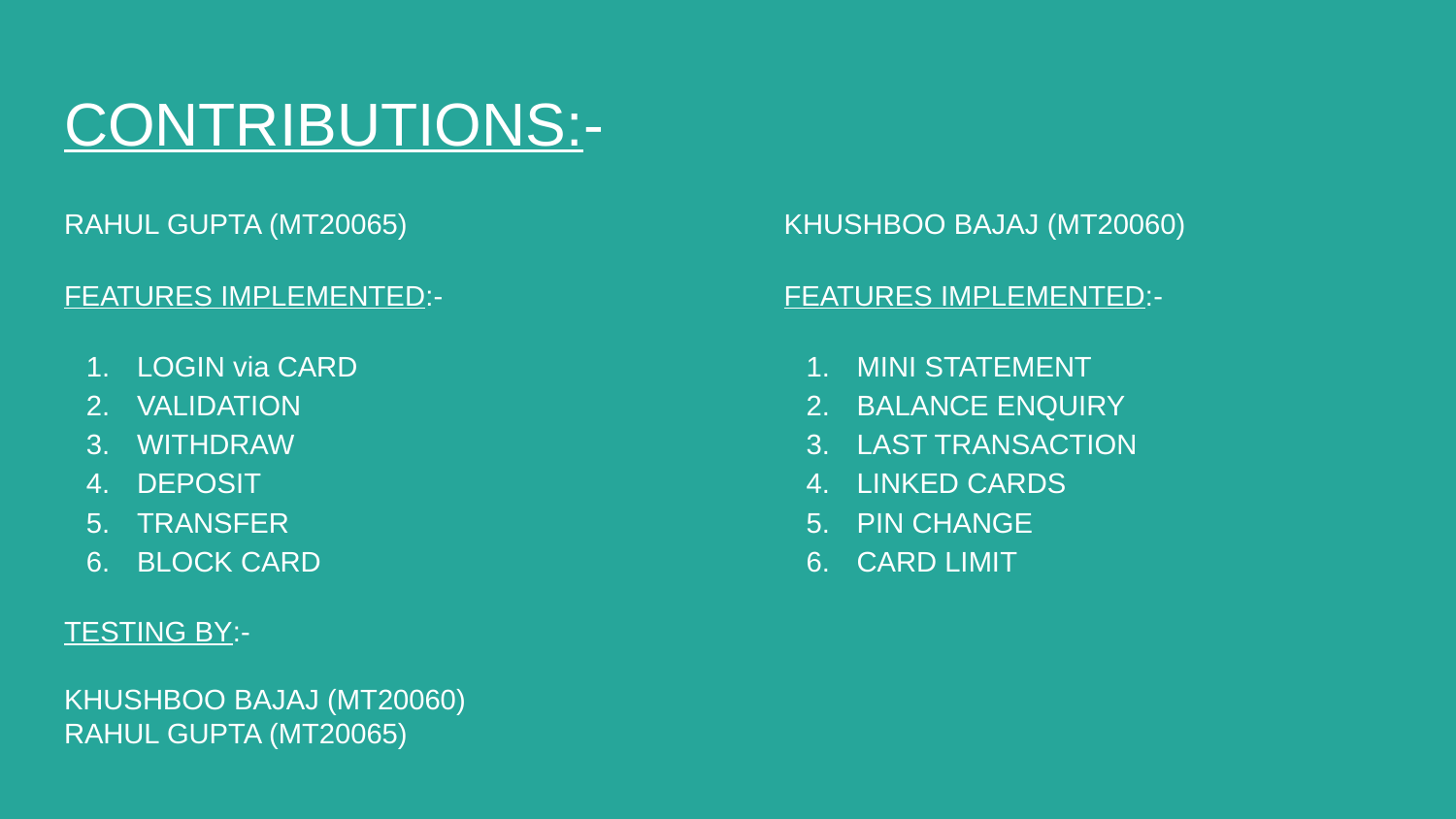

# CONTRIBUTIONS:-
RAHUL GUPTA (MT20065)
FEATURES IMPLEMENTED:-
LOGIN via CARD
VALIDATION
WITHDRAW
DEPOSIT
TRANSFER
BLOCK CARD

KHUSHBOO BAJAJ (MT20060)
FEATURES IMPLEMENTED:-
MINI STATEMENT
BALANCE ENQUIRY
LAST TRANSACTION
LINKED CARDS
PIN CHANGE
CARD LIMIT

TESTING BY:-

KHUSHBOO BAJAJ (MT20060)
RAHUL GUPTA (MT20065)